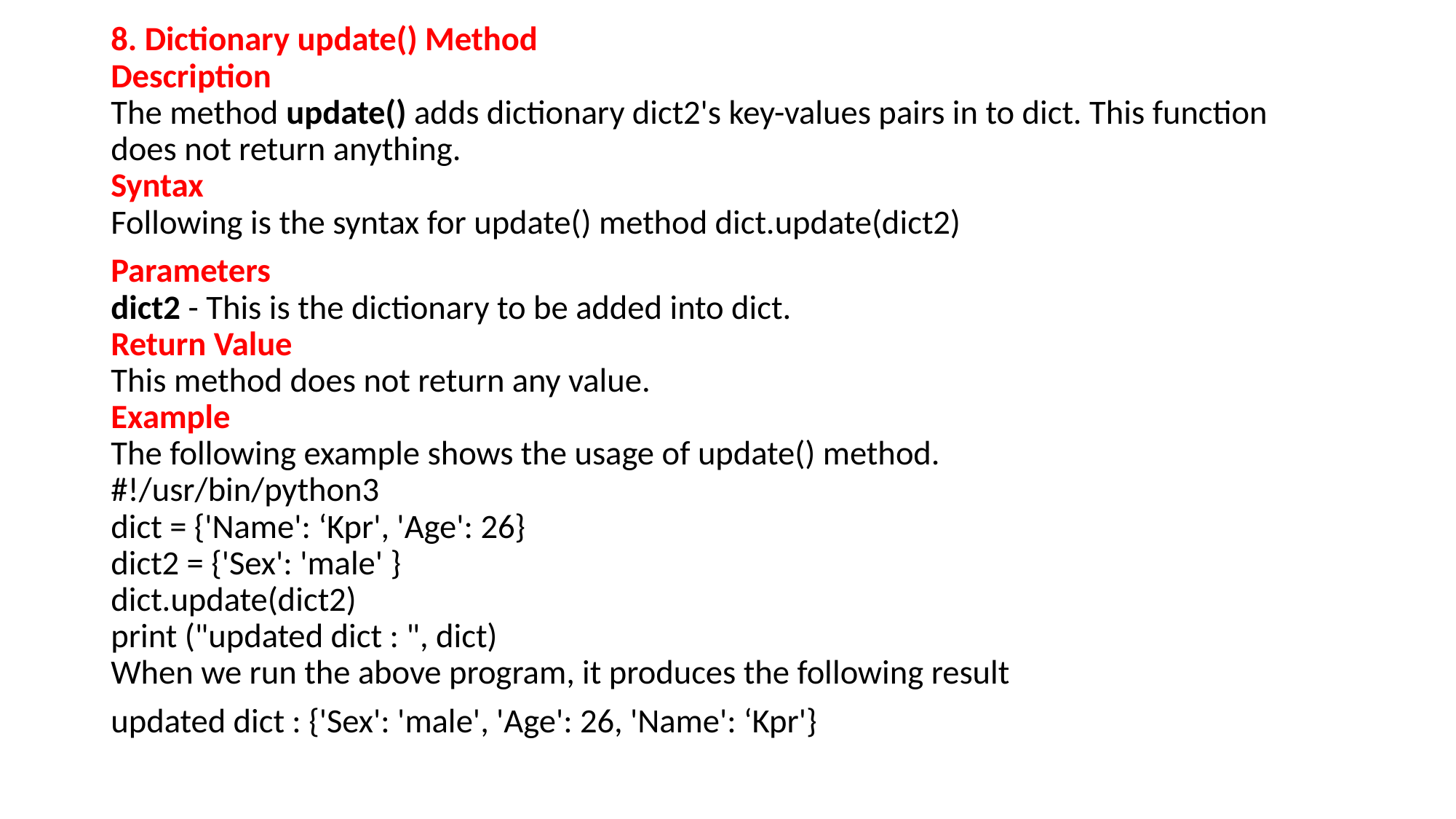

8. Dictionary update() Method
Description
The method update() adds dictionary dict2's key-values pairs in to dict. This function
does not return anything.
Syntax
Following is the syntax for update() method dict.update(dict2)
Parameters
dict2 - This is the dictionary to be added into dict.
Return Value
This method does not return any value.
Example
The following example shows the usage of update() method.
#!/usr/bin/python3
dict = {'Name': ‘Kpr', 'Age': 26}
dict2 = {'Sex': 'male' }
dict.update(dict2)
print ("updated dict : ", dict)
When we run the above program, it produces the following result
updated dict : {'Sex': 'male', 'Age': 26, 'Name': ‘Kpr'}